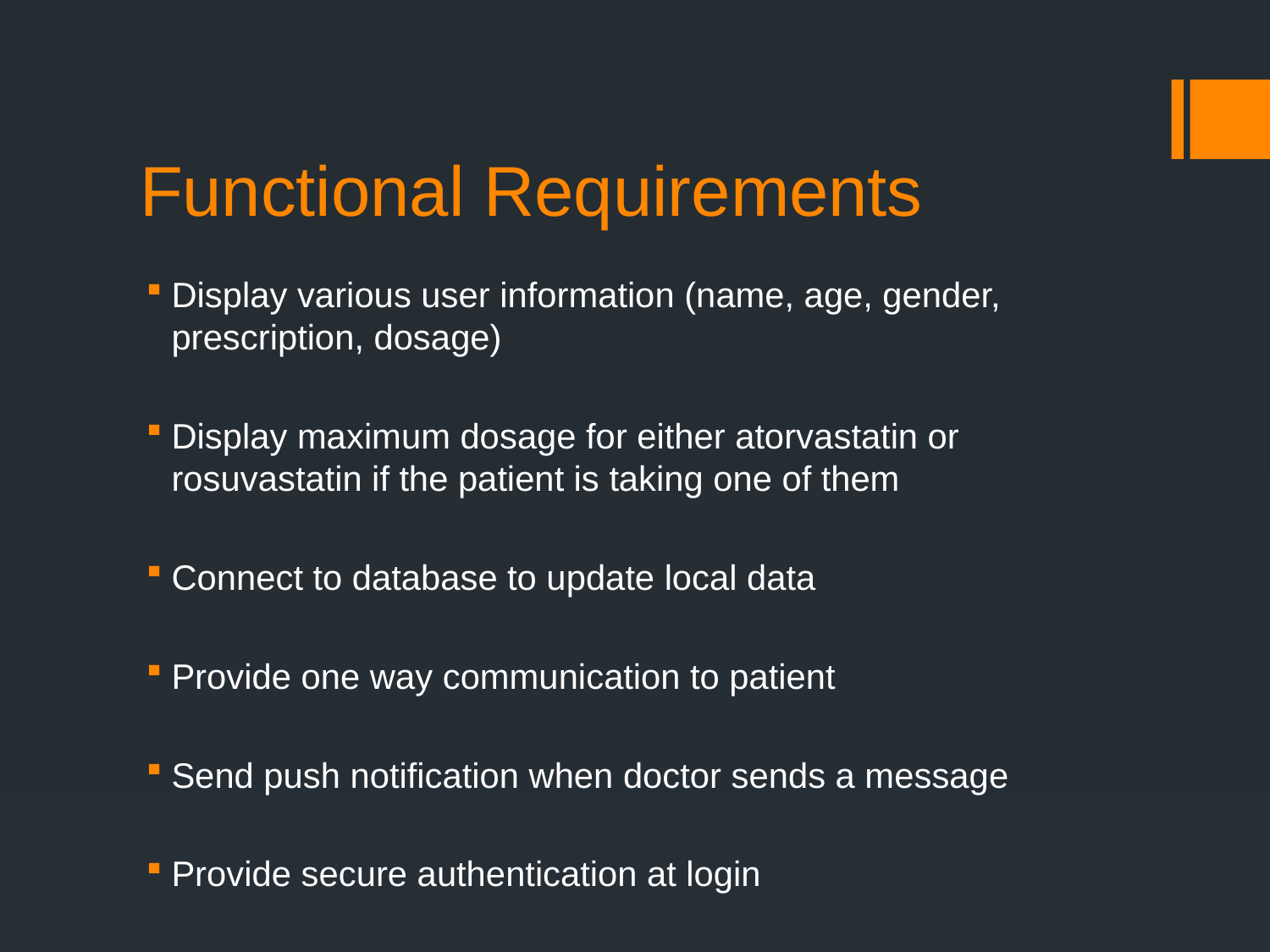

# Functional Requirements
Display various user information (name, age, gender, prescription, dosage)

Display maximum dosage for either atorvastatin or rosuvastatin if the patient is taking one of them

Connect to database to update local data

Provide one way communication to patient

Send push notification when doctor sends a message

Provide secure authentication at login